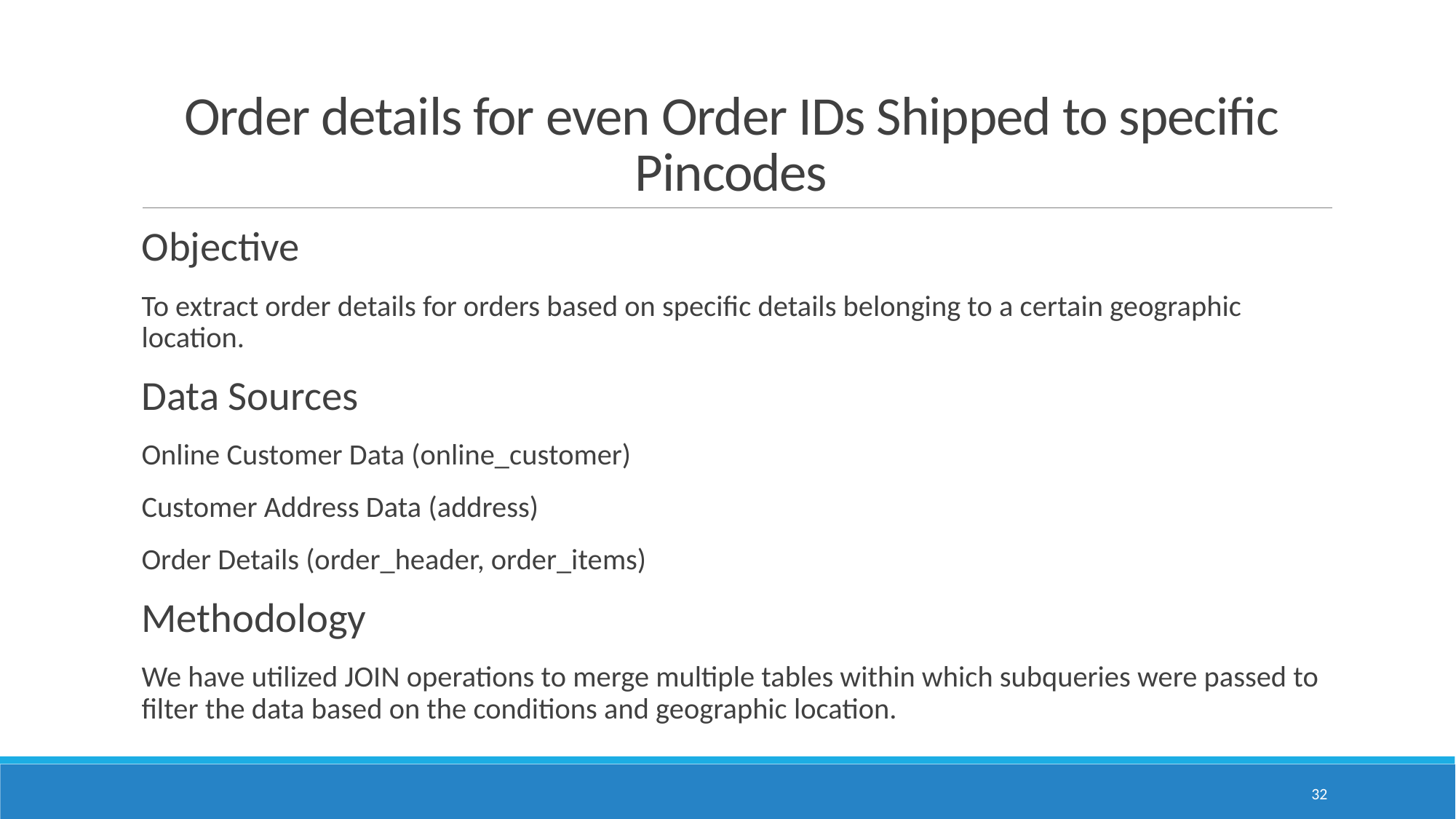

# Order details for even Order IDs Shipped to specific Pincodes
Objective
To extract order details for orders based on specific details belonging to a certain geographic location.
Data Sources
Online Customer Data (online_customer)
Customer Address Data (address)
Order Details (order_header, order_items)
Methodology
We have utilized JOIN operations to merge multiple tables within which subqueries were passed to filter the data based on the conditions and geographic location.
32